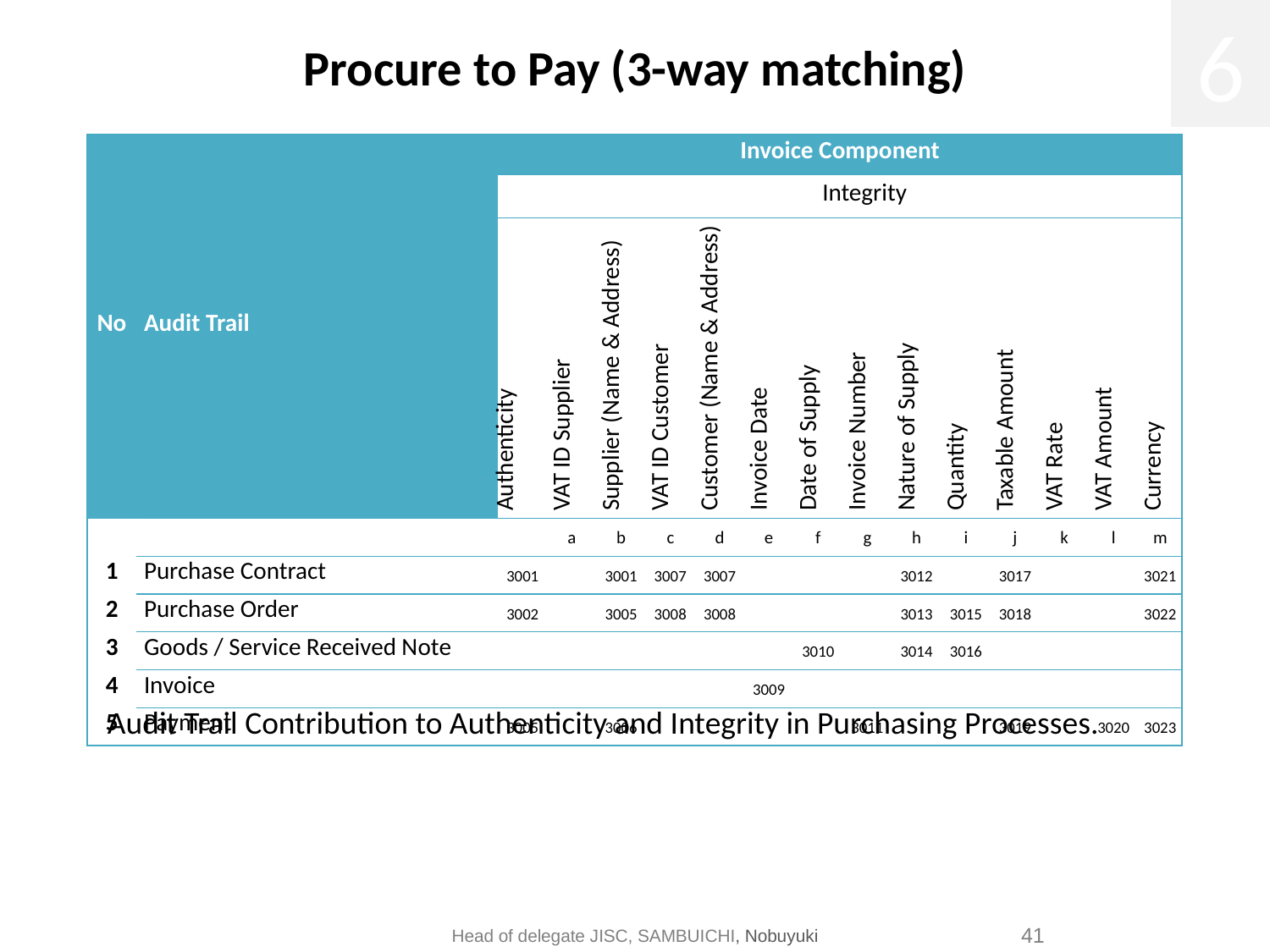

# Procure to Pay (3-way matching)
6
| No | Audit Trail | Invoice Component |  |  |  |  |  |  |  |  |  |  |  |  |  |
| --- | --- | --- | --- | --- | --- | --- | --- | --- | --- | --- | --- | --- | --- | --- | --- |
|  |  |  | Integrity |  |  |  |  |  |  |  |  |  |  |  |  |
|  |  | Authenticity | VAT ID Supplier | Supplier (Name & Address) | VAT ID Customer | Customer (Name & Address) | Invoice Date | Date of Supply | Invoice Number | Nature of Supply | Quantity | Taxable Amount | VAT Rate | VAT Amount | Currency |
|  |  |  | a | b | c | d | e | f | g | h | i | j | k | l | m |
| 1 | Purchase Contract | 3001 |  | 3001 | 3007 | 3007 |  |  |  | 3012 |  | 3017 |  |  | 3021 |
| 2 | Purchase Order | 3002 |  | 3005 | 3008 | 3008 |  |  |  | 3013 | 3015 | 3018 |  |  | 3022 |
| 3 | Goods / Service Received Note |  |  |  |  |  |  | 3010 |  | 3014 | 3016 |  |  |  |  |
| 4 | Invoice |  |  |  |  |  | 3009 |  |  |  |  |  |  |  |  |
| 5 | Payment | 3005 |  | 3006 |  |  |  |  | 3011 |  |  | 3019 |  | 3020 | 3023 |
Audit Trail Contribution to Authenticity and Integrity in Purchasing Processes.